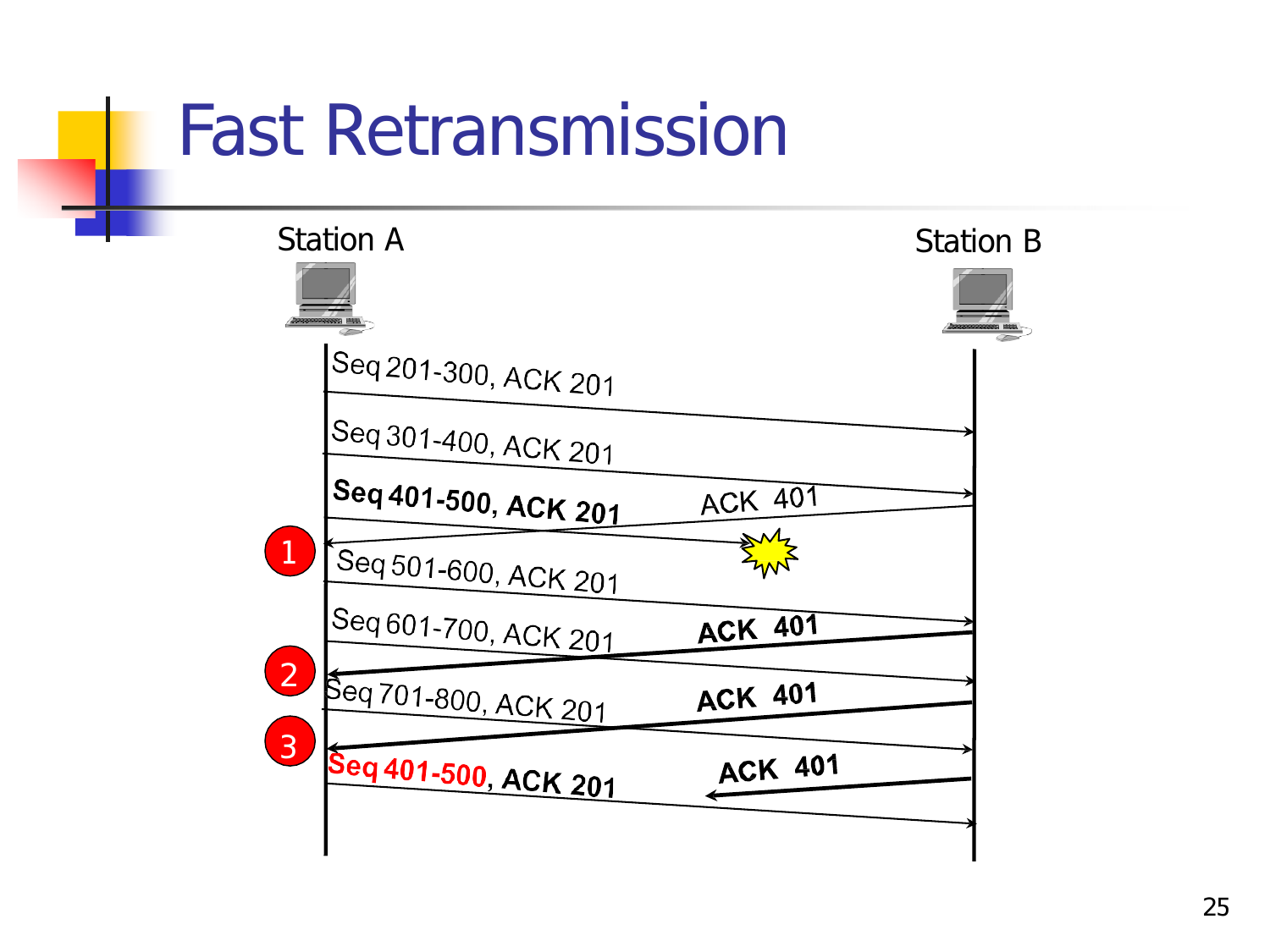

# Fast Retransmission
Station A
Station B

1

2

3

25